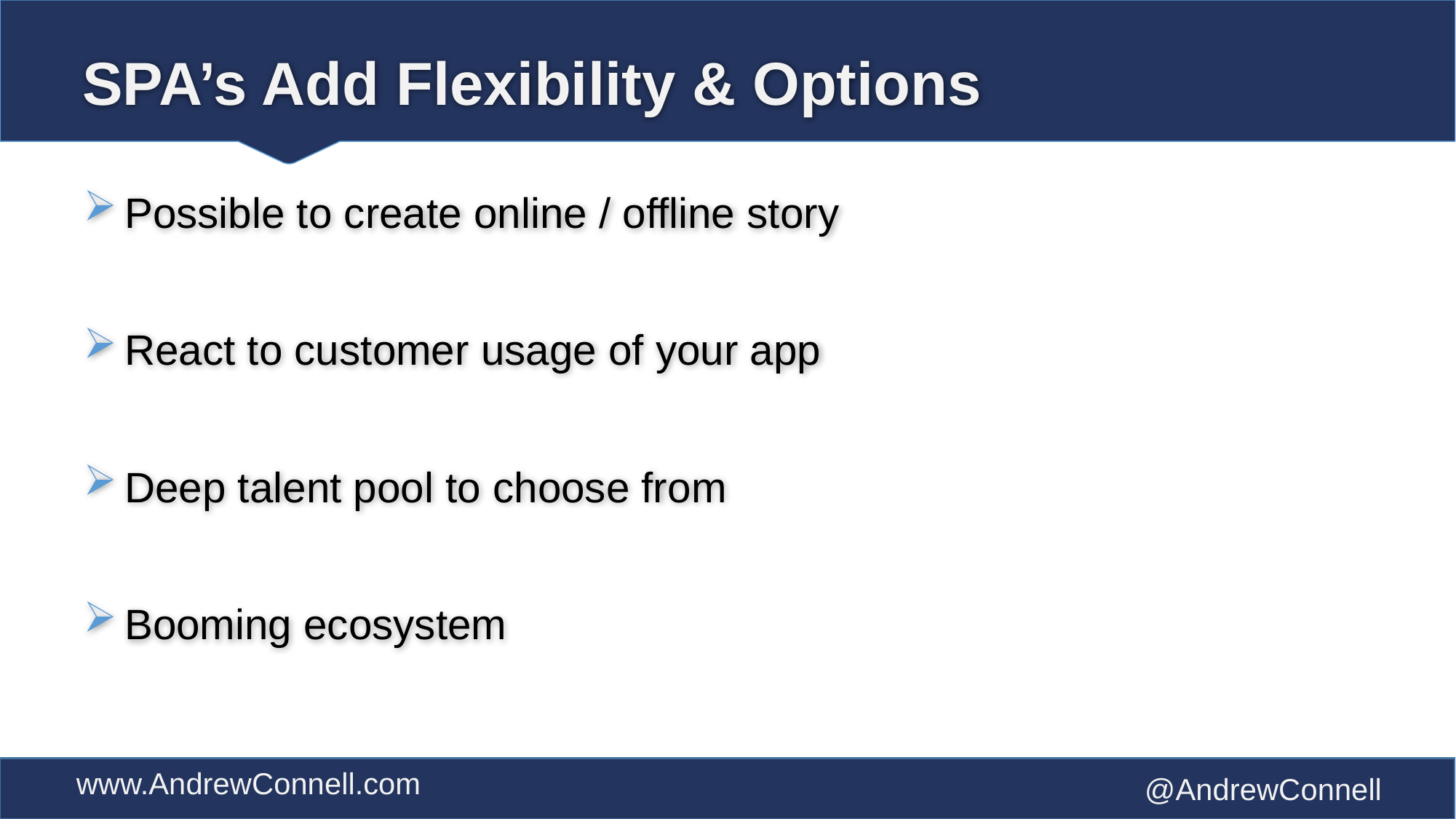

# SPA’s Add Flexibility & Options
Possible to create online / offline story

React to customer usage of your app

Deep talent pool to choose from

Booming ecosystem